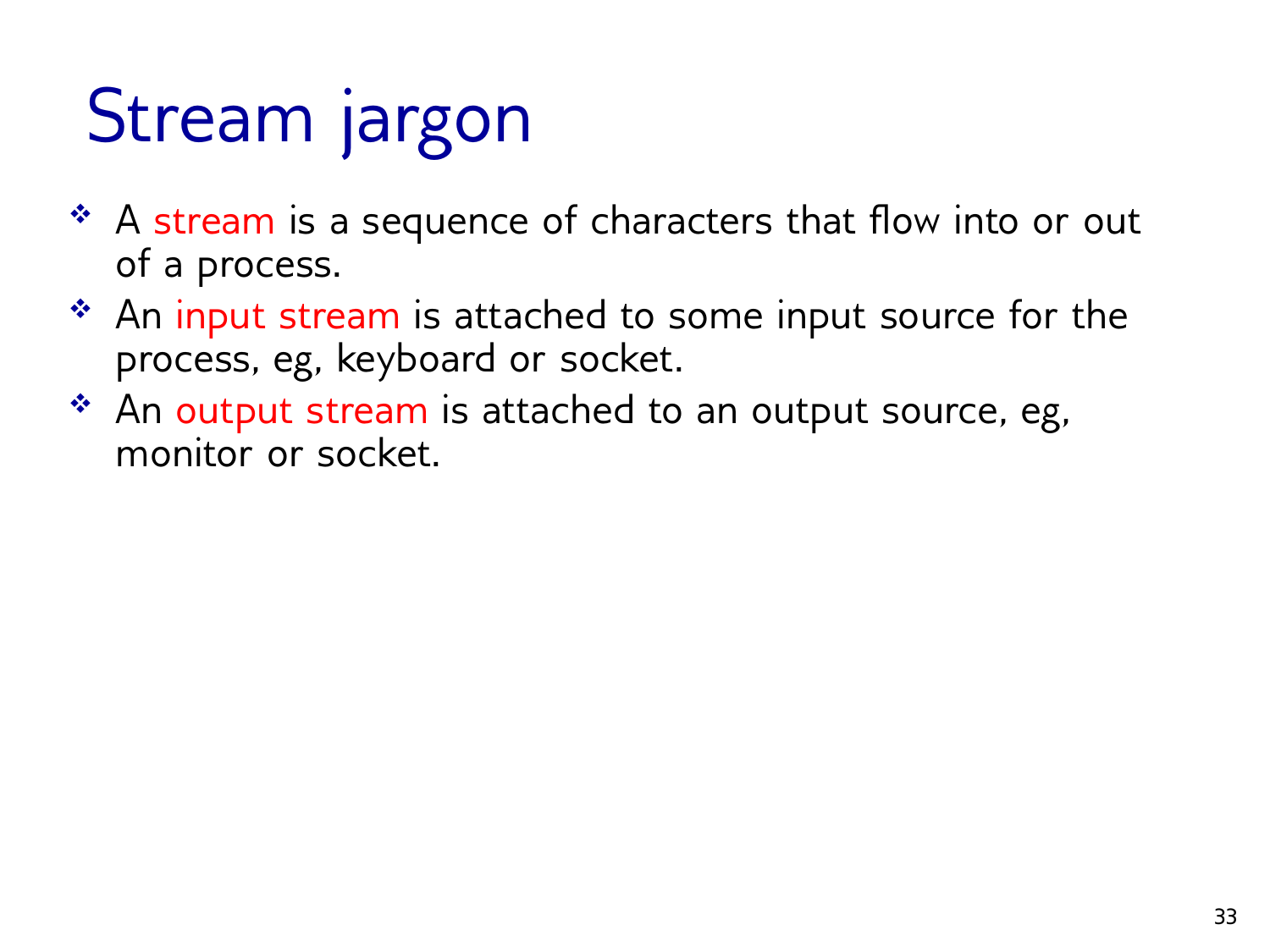

# Stream jargon
A stream is a sequence of characters that flow into or out of a process.
An input stream is attached to some input source for the process, eg, keyboard or socket.
An output stream is attached to an output source, eg, monitor or socket.
33